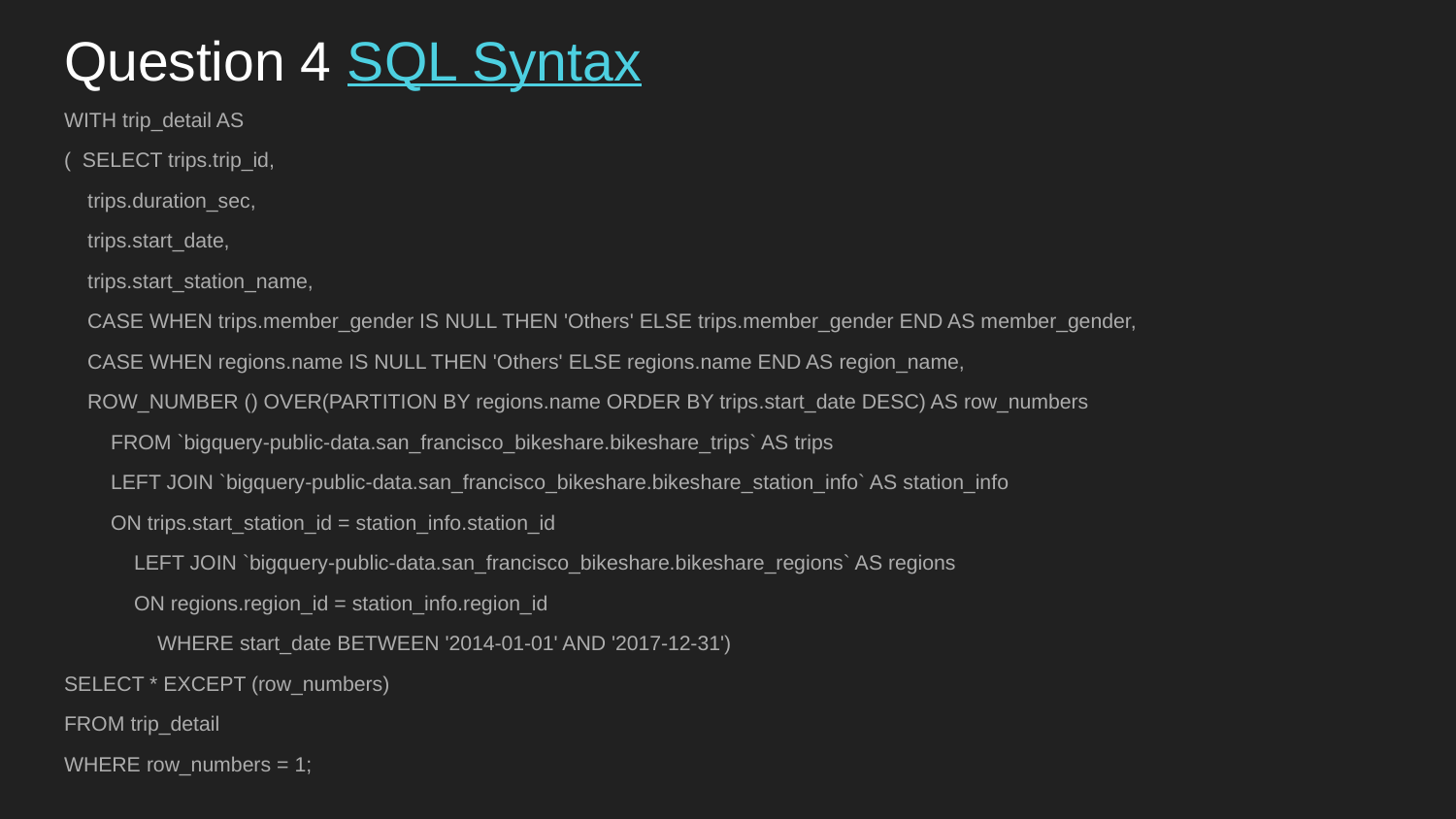

# Question 4 SQL Syntax

WITH trip_detail AS
(  SELECT trips.trip_id,
    trips.duration_sec,
    trips.start_date,
    trips.start_station_name,
    CASE WHEN trips.member_gender IS NULL THEN 'Others' ELSE trips.member_gender END AS member_gender,
    CASE WHEN regions.name IS NULL THEN 'Others' ELSE regions.name END AS region_name,
    ROW_NUMBER () OVER(PARTITION BY regions.name ORDER BY trips.start_date DESC) AS row_numbers
        FROM `bigquery-public-data.san_francisco_bikeshare.bikeshare_trips` AS trips
        LEFT JOIN `bigquery-public-data.san_francisco_bikeshare.bikeshare_station_info` AS station_info
        ON trips.start_station_id = station_info.station_id
            LEFT JOIN `bigquery-public-data.san_francisco_bikeshare.bikeshare_regions` AS regions
            ON regions.region_id = station_info.region_id
                WHERE start_date BETWEEN '2014-01-01' AND '2017-12-31')
SELECT * EXCEPT (row_numbers)
FROM trip_detail
WHERE row_numbers = 1;